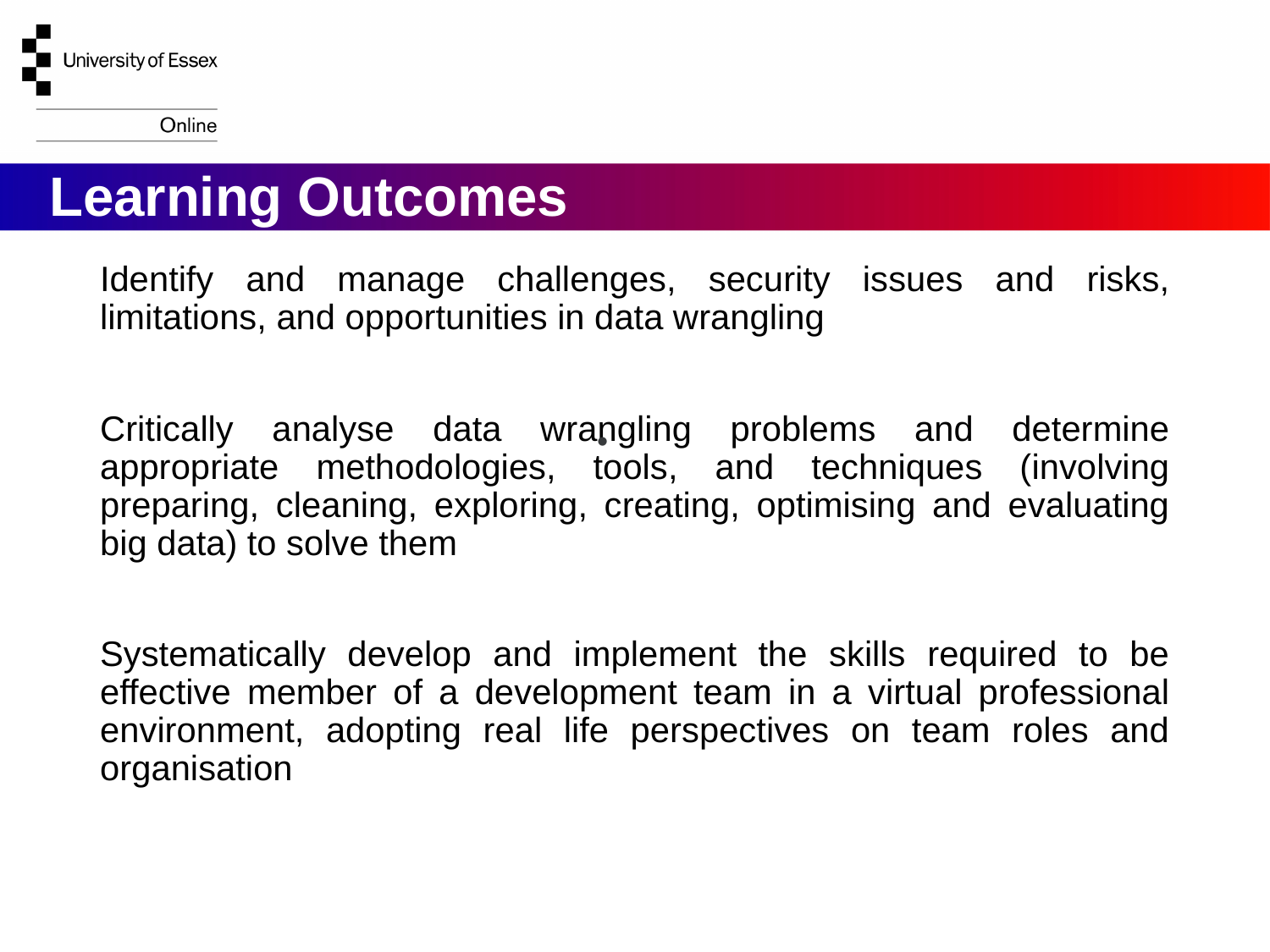

# Learning Outcomes
Identify and manage challenges, security issues and risks, limitations, and opportunities in data wrangling

Critically analyse data wrangling problems and determine appropriate methodologies, tools, and techniques (involving preparing, cleaning, exploring, creating, optimising and evaluating big data) to solve them

Systematically develop and implement the skills required to be effective member of a development team in a virtual professional environment, adopting real life perspectives on team roles and organisation